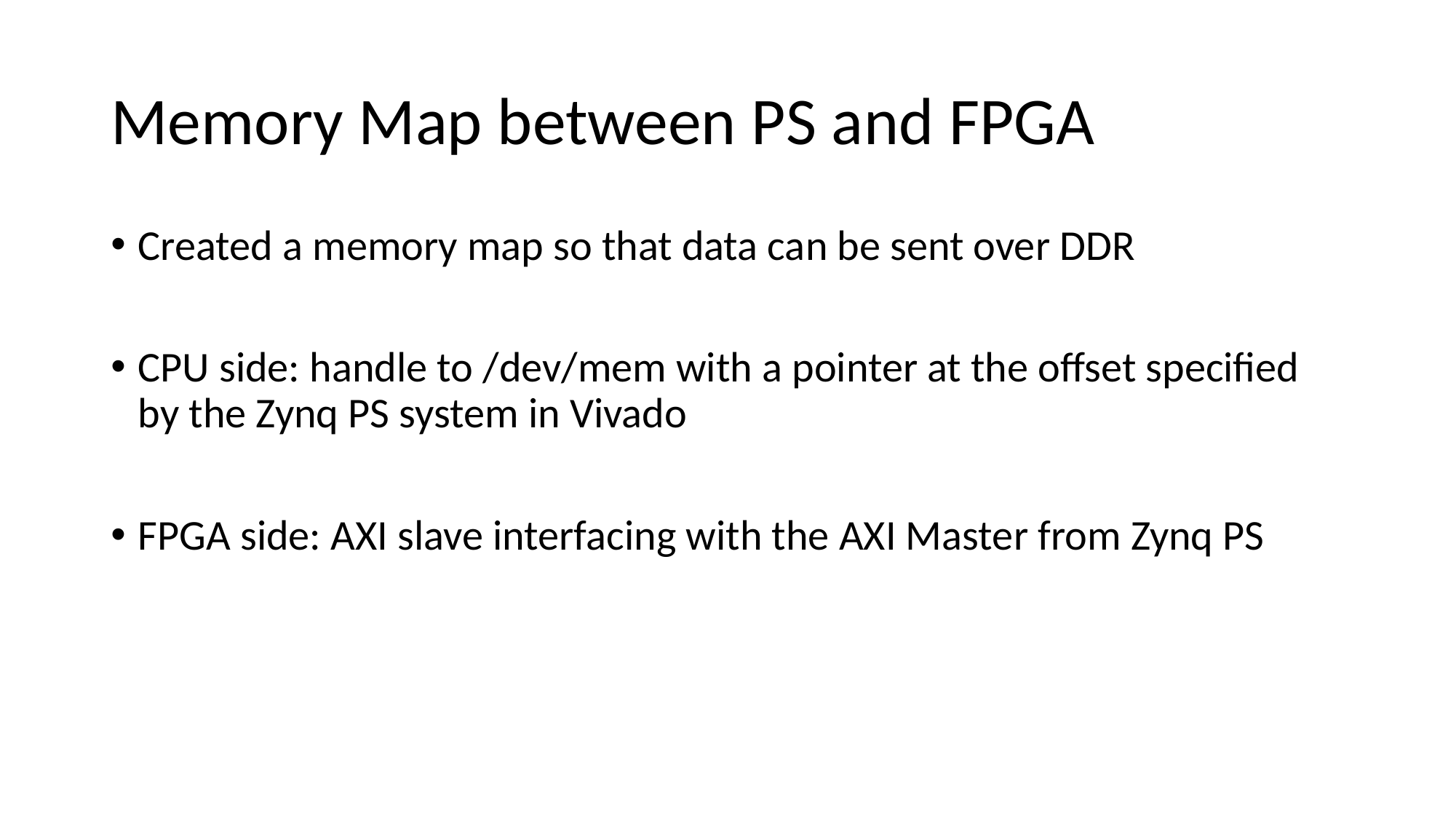

# Memory Map between PS and FPGA
Created a memory map so that data can be sent over DDR

CPU side: handle to /dev/mem with a pointer at the offset specified by the Zynq PS system in Vivado

FPGA side: AXI slave interfacing with the AXI Master from Zynq PS